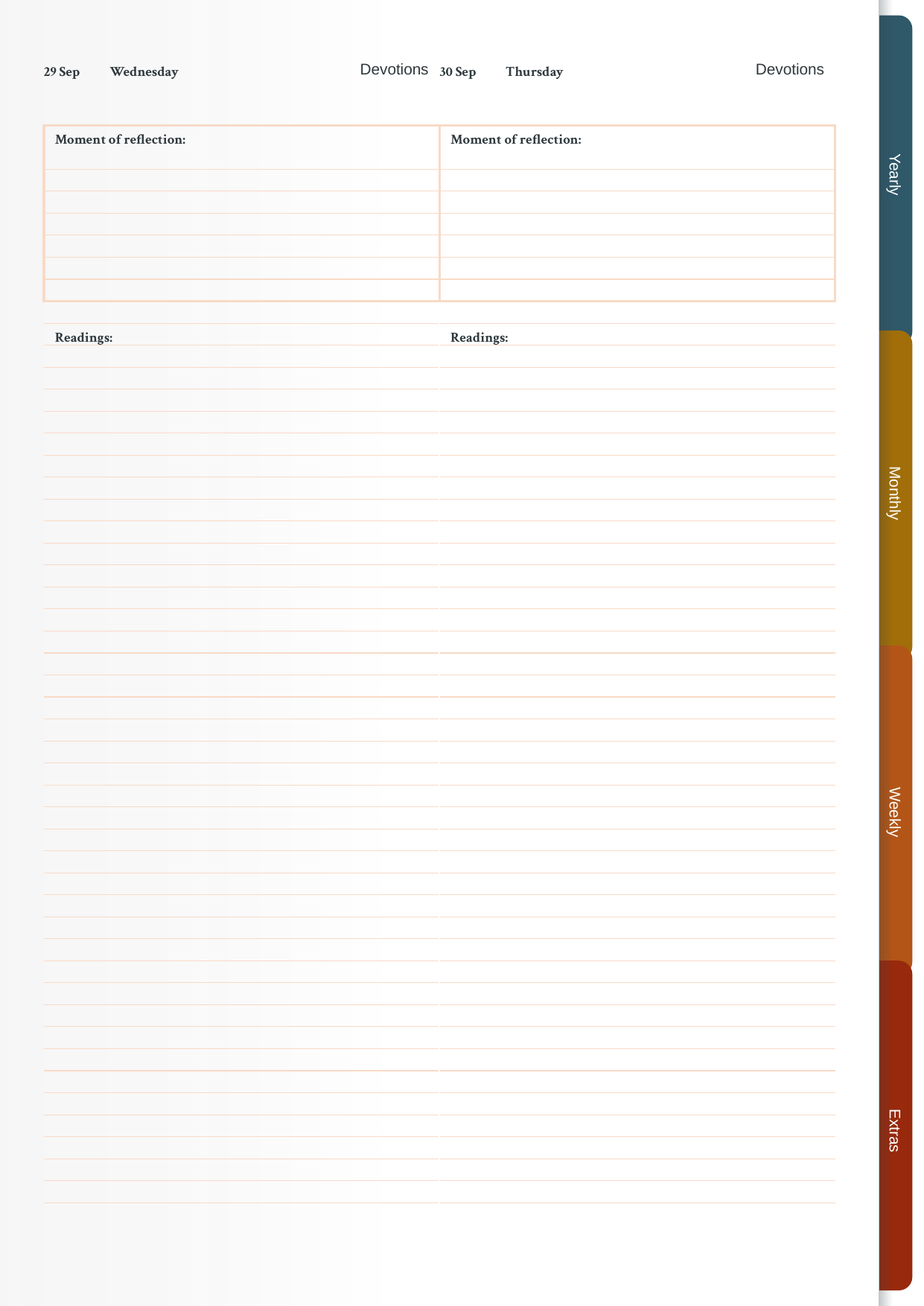

# 29September - 30September
Yearly
29 Sep
Wednesday
Devotions
30 Sep
Thursday
Devotions
Monthly
Weekly
Extras